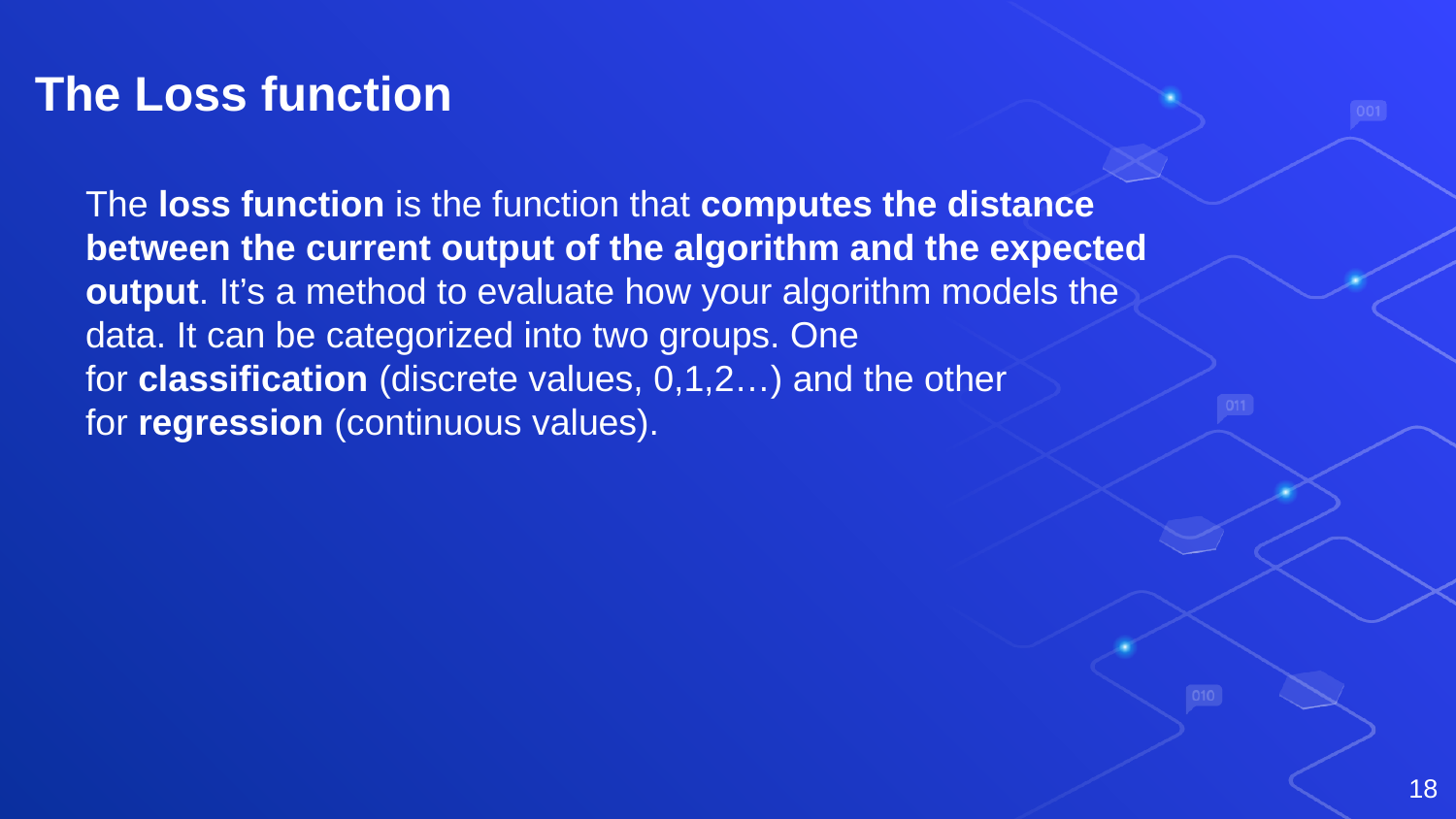

# The Loss function
The loss function is the function that computes the distance between the current output of the algorithm and the expected output. It’s a method to evaluate how your algorithm models the data. It can be categorized into two groups. One for classification (discrete values, 0,1,2…) and the other for regression (continuous values).
18